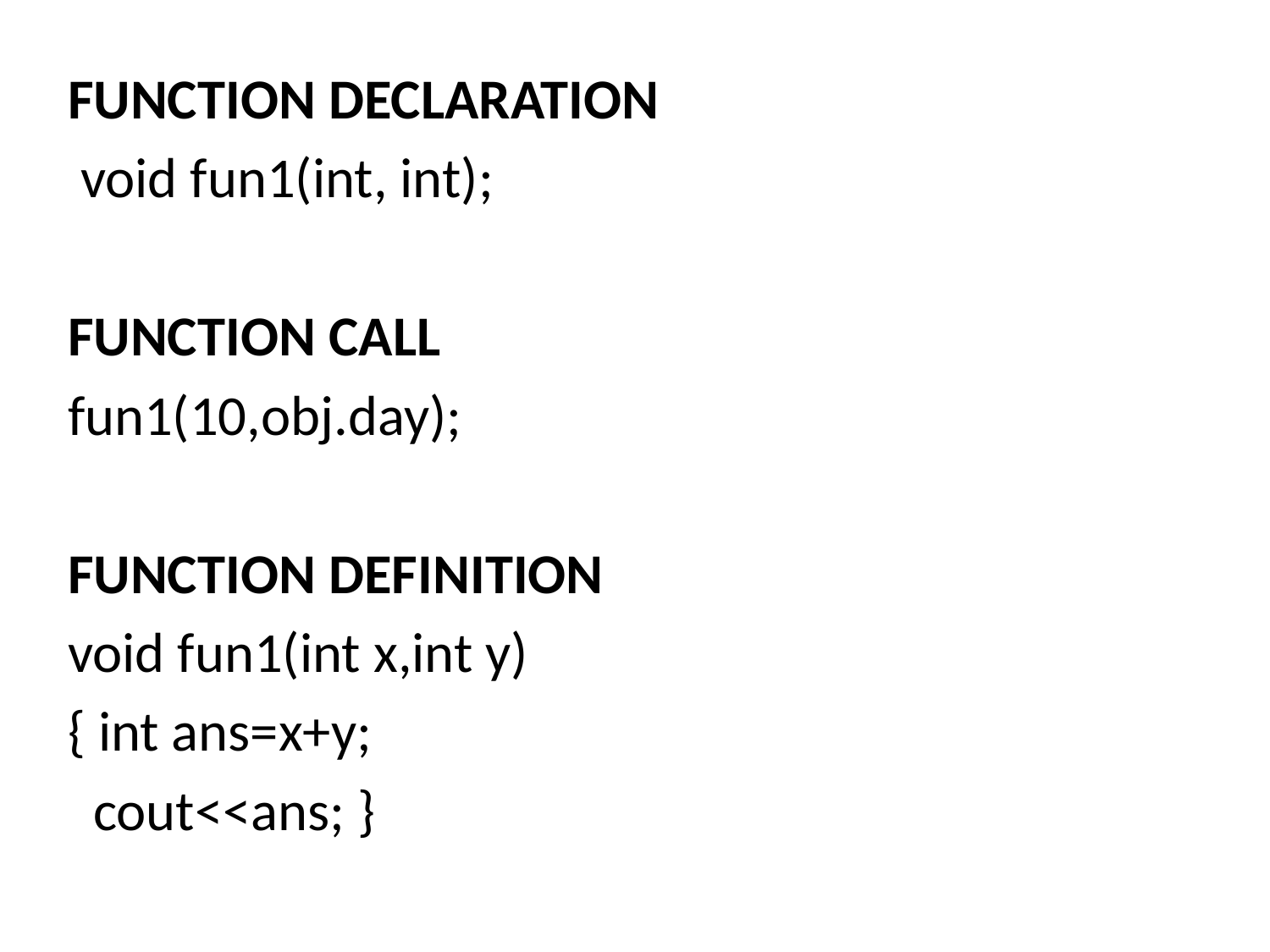

FUNCTION DECLARATION
 void fun1(int, int);

FUNCTION CALL
fun1(10,obj.day);

FUNCTION DEFINITION
void fun1(int x,int y)
{ int ans=x+y;
  cout<<ans; }